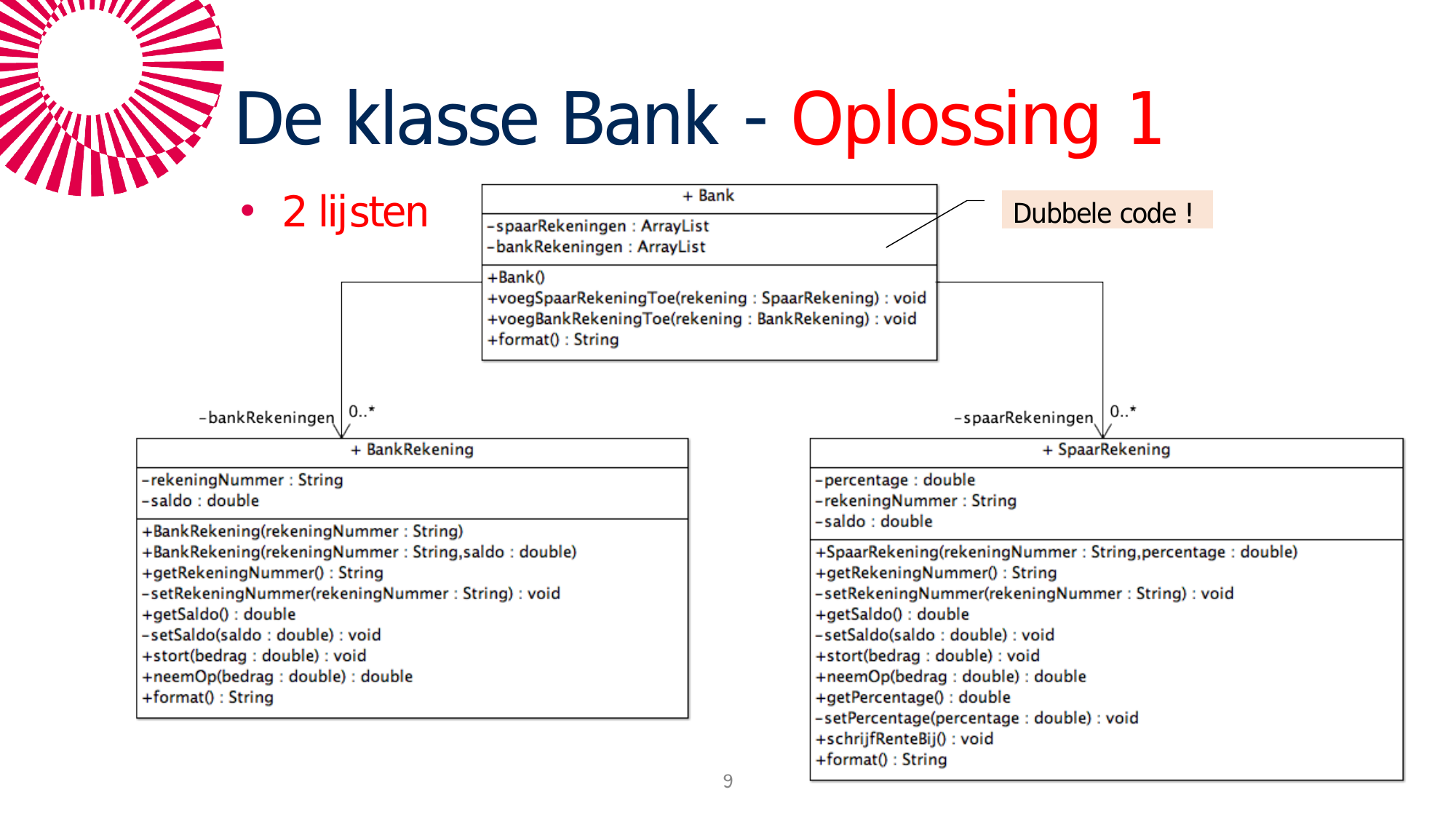

# De klasse Bank - Oplossing 1

2 lijsten
Dubbele code !

9